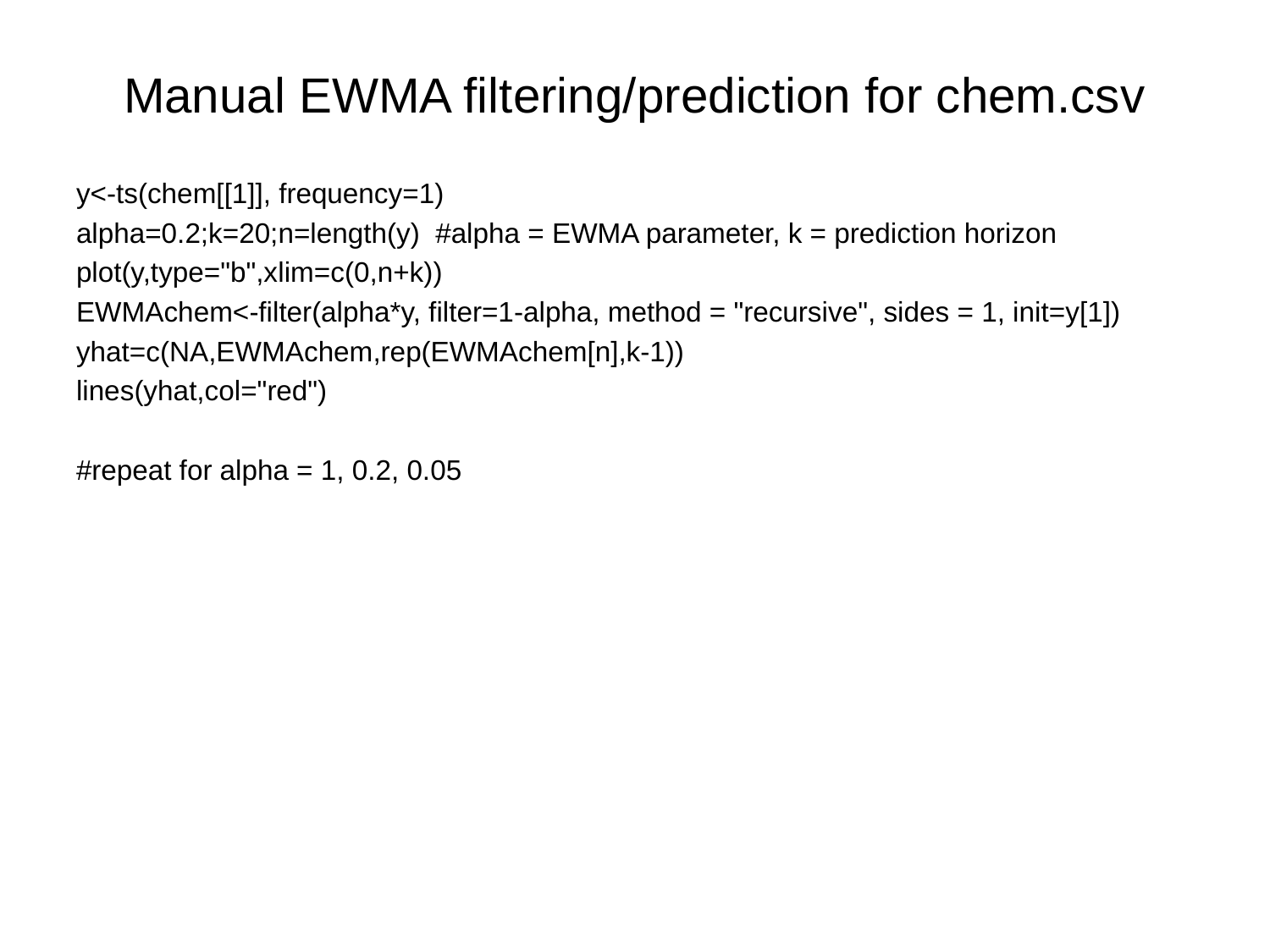

# Manual EWMA filtering/prediction for chem.csv
y<-ts(chem[[1]], frequency=1)
alpha=0.2;k=20;n=length(y)  #alpha = EWMA parameter, k = prediction horizon
plot(y,type="b",xlim=c(0,n+k))
EWMAchem<-filter(alpha*y, filter=1-alpha, method = "recursive", sides = 1, init=y[1])
yhat=c(NA,EWMAchem,rep(EWMAchem[n],k-1))
lines(yhat,col="red")

#repeat for alpha = 1, 0.2, 0.05